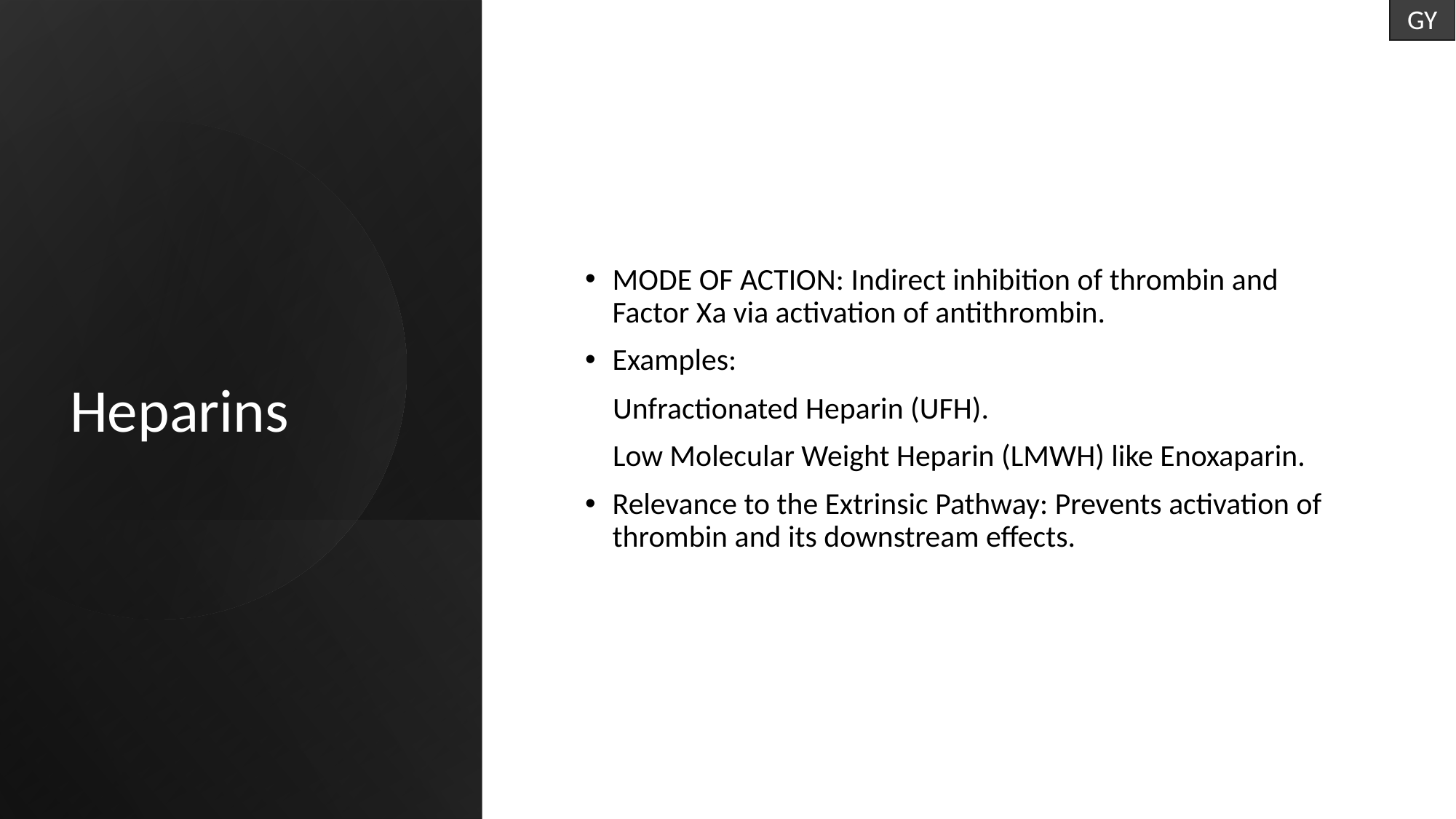

GY
MODE OF ACTION: Indirect inhibition of thrombin and Factor Xa via activation of antithrombin.
Examples:
    Unfractionated Heparin (UFH).
    Low Molecular Weight Heparin (LMWH) like Enoxaparin.
Relevance to the Extrinsic Pathway: Prevents activation of thrombin and its downstream effects.

# Heparins